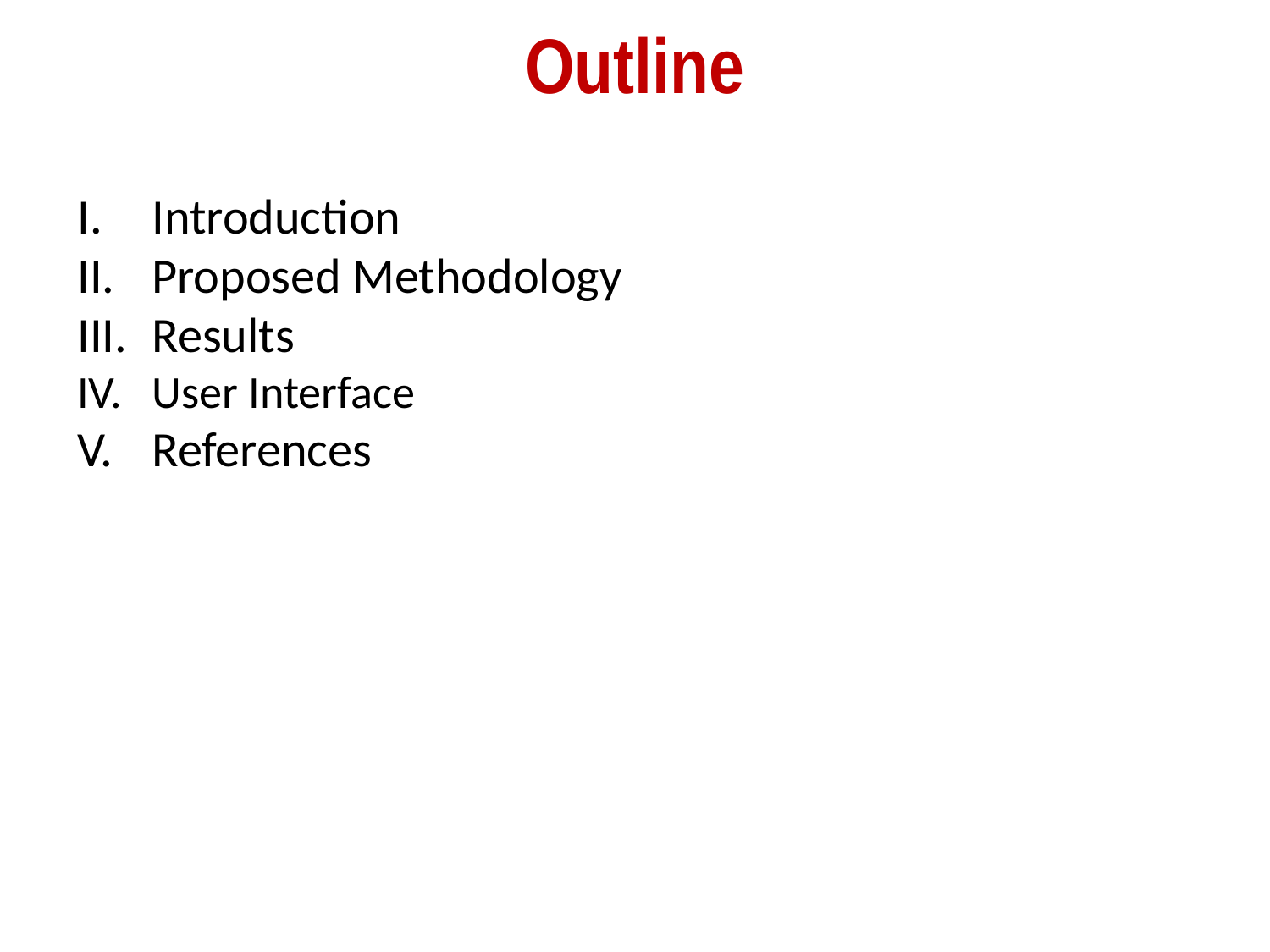

# Outline
Introduction
Proposed Methodology
Results
User Interface
References